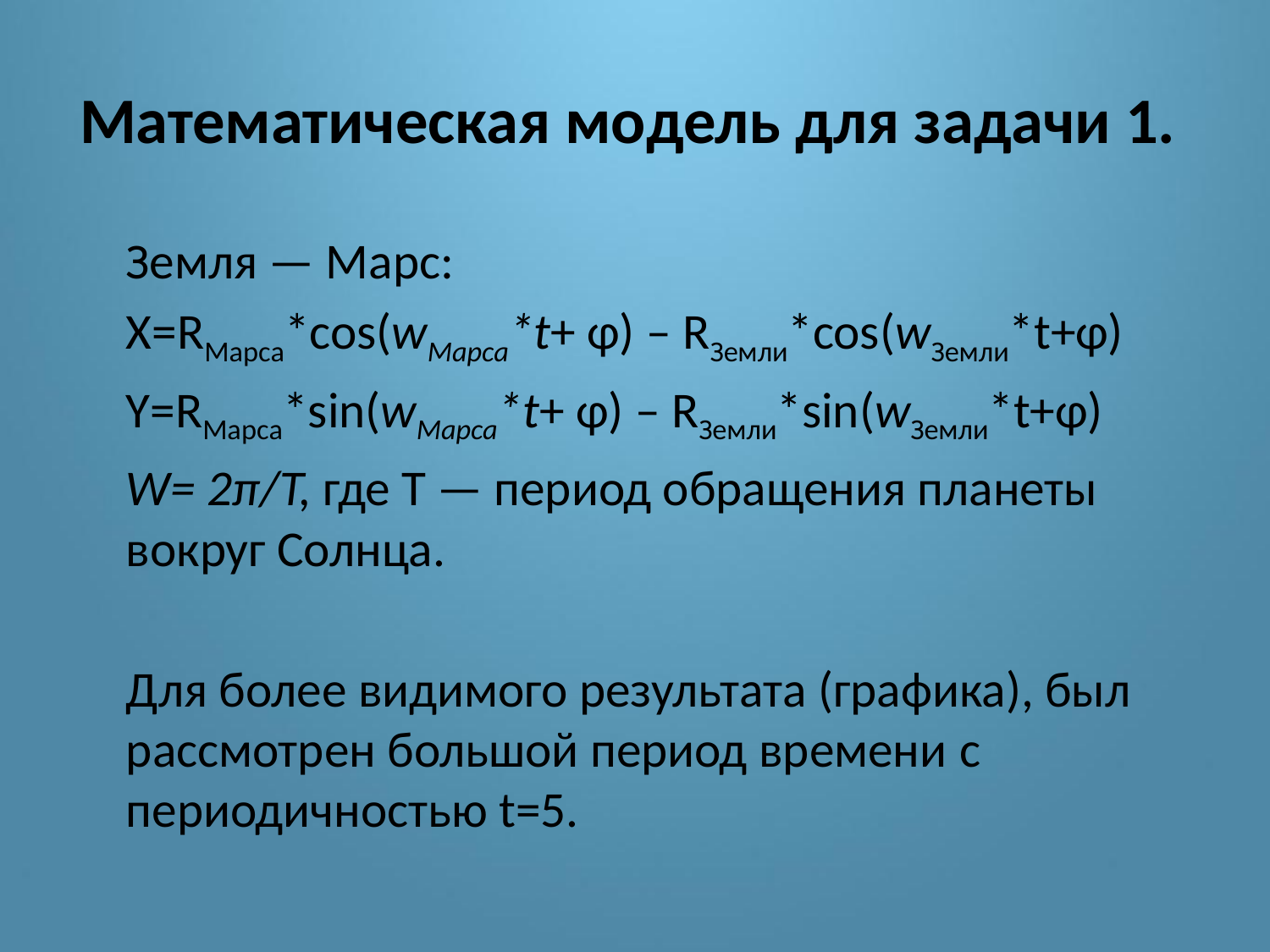

# Математическая модель для задачи 1.
	Земля — Марс:
	X=RМарса*cos(wМарса*t+ φ) – RЗемли*cos(wЗемли*t+φ)
	Y=RМарса*sin(wМарса*t+ φ) – RЗемли*sin(wЗемли*t+φ)
	W= 2π/T, где Т — период обращения планеты вокруг Солнца.

	Для более видимого результата (графика), был рассмотрен большой период времени c периодичностью t=5.